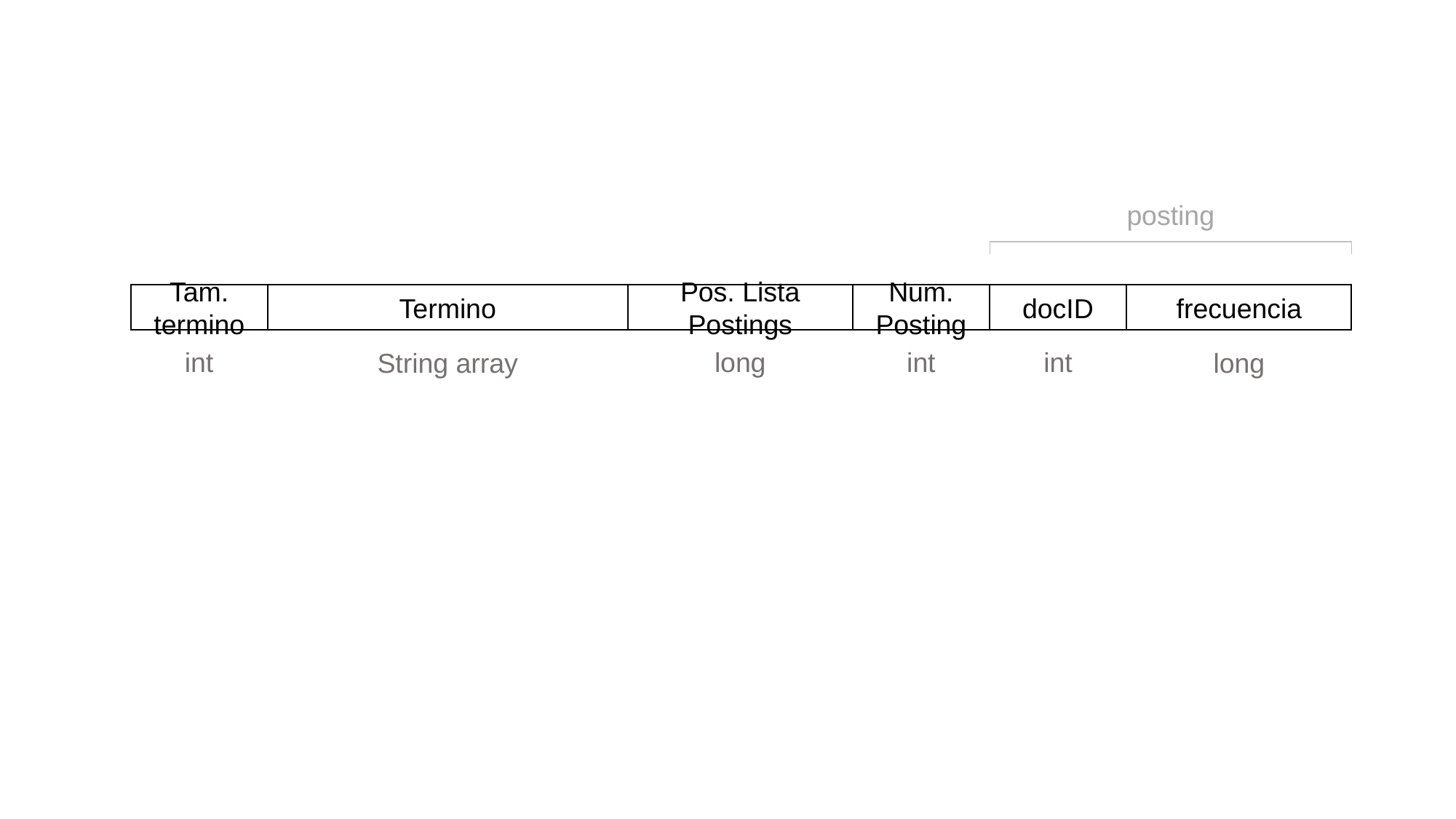

posting
Num. Posting
docID
frecuencia
int
int
long
Tam. termino
Termino
Pos. Lista Postings
int
long
String array